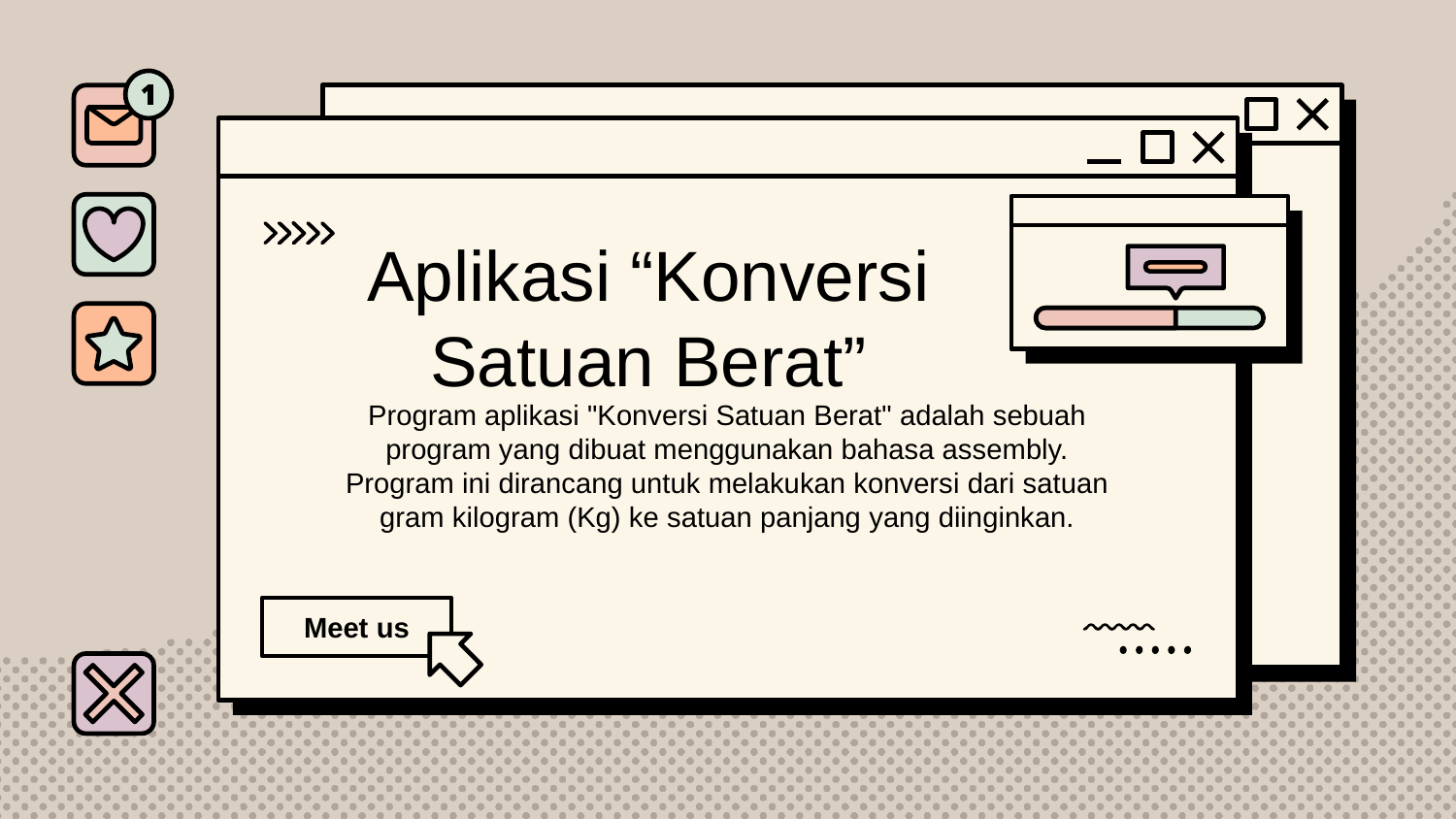

# Aplikasi “Konversi Satuan Berat”

Program aplikasi "Konversi Satuan Berat" adalah sebuah program yang dibuat menggunakan bahasa assembly. Program ini dirancang untuk melakukan konversi dari satuan gram kilogram (Kg) ke satuan panjang yang diinginkan.

Meet us